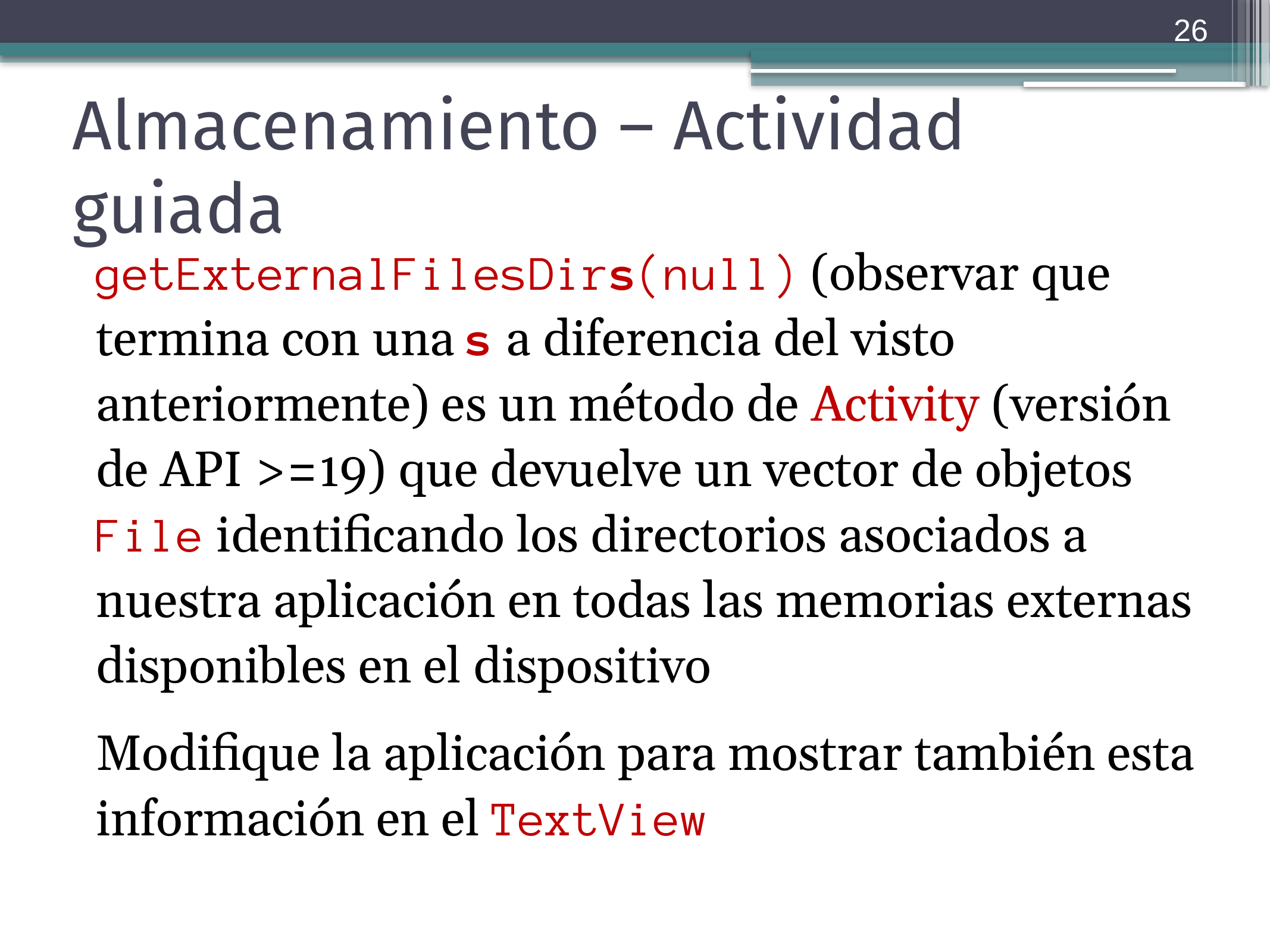

26
# Almacenamiento – Actividad guiada
getExternalFilesDirs(null) (observar que termina con una s a diferencia del visto anteriormente) es un método de Activity (versión de API >=19) que devuelve un vector de objetos File identificando los directorios asociados a nuestra aplicación en todas las memorias externas disponibles en el dispositivo
Modifique la aplicación para mostrar también esta información en el TextView